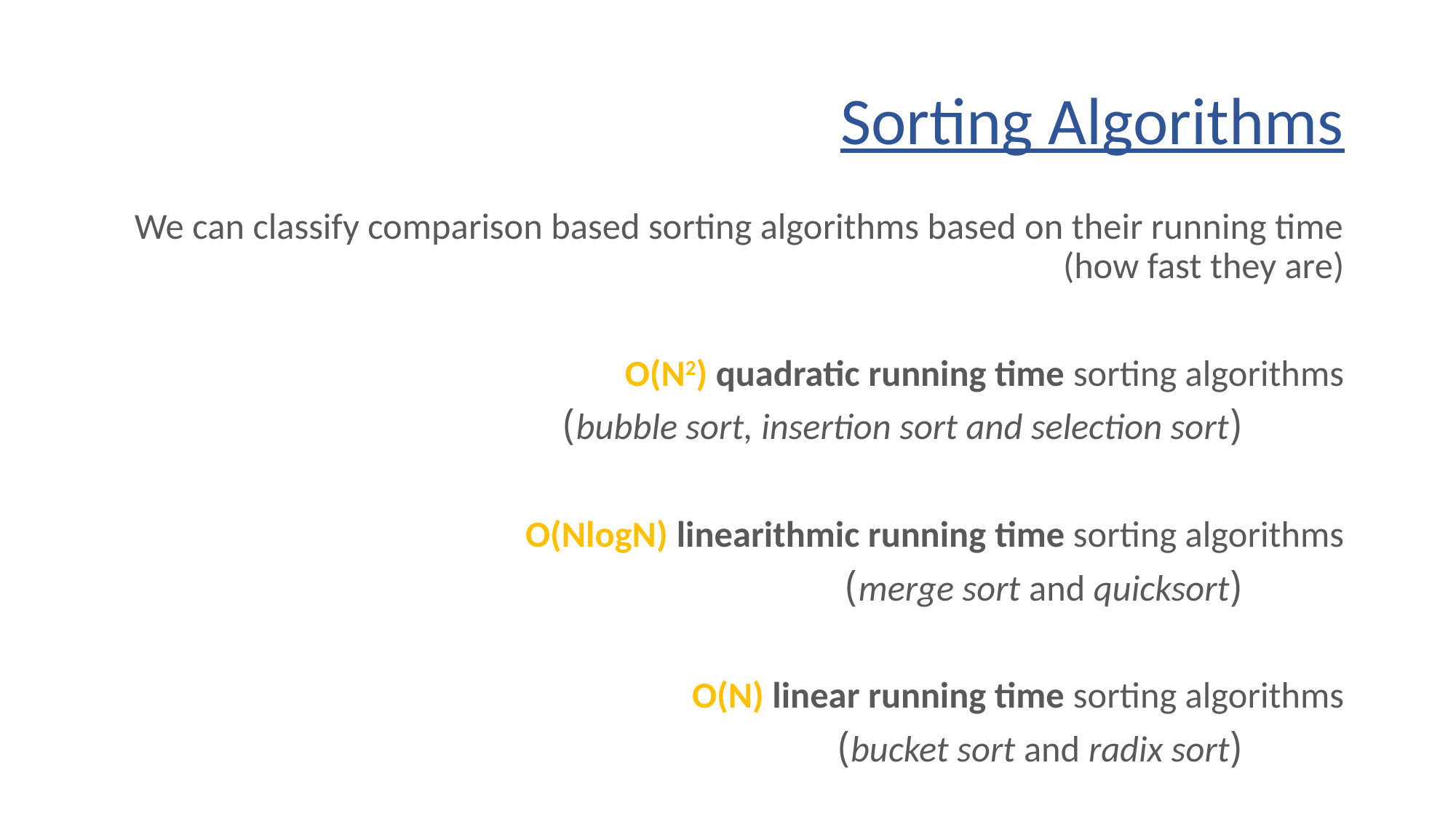

# Sorting Algorithms
We can classify comparison based sorting algorithms based on their running time (how fast they are)

	O(N2) quadratic running time sorting algorithms
			(bubble sort, insertion sort and selection sort)

	O(NlogN) linearithmic running time sorting algorithms
			(merge sort and quicksort)

	O(N) linear running time sorting algorithms
			(bucket sort and radix sort)